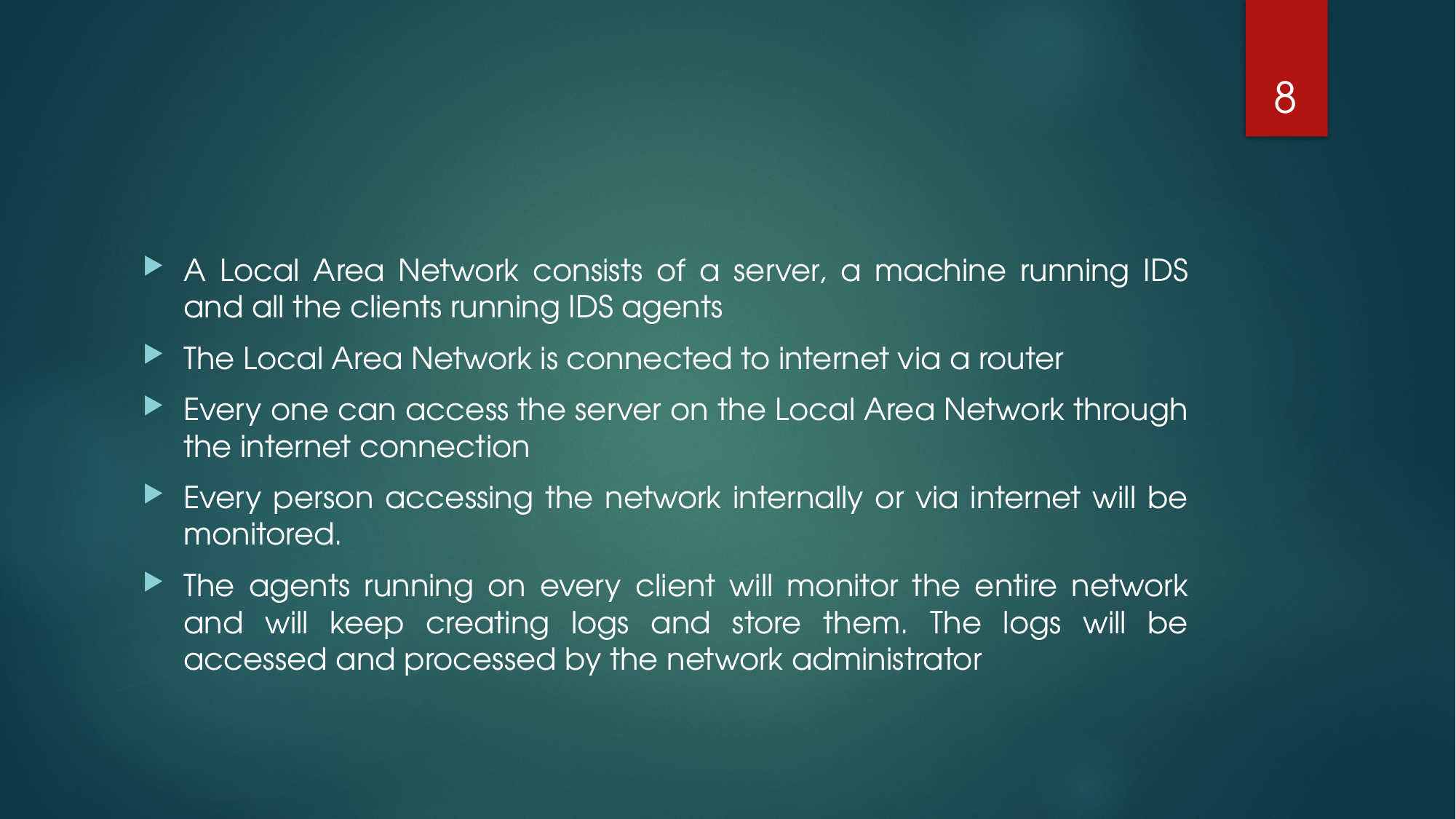

8
A Local Area Network consists of a server, a machine running IDS and all the clients running IDS agents
The Local Area Network is connected to internet via a router
Every one can access the server on the Local Area Network through the internet connection
Every person accessing the network internally or via internet will be monitored.
The agents running on every client will monitor the entire network and will keep creating logs and store them. The logs will be accessed and processed by the network administrator